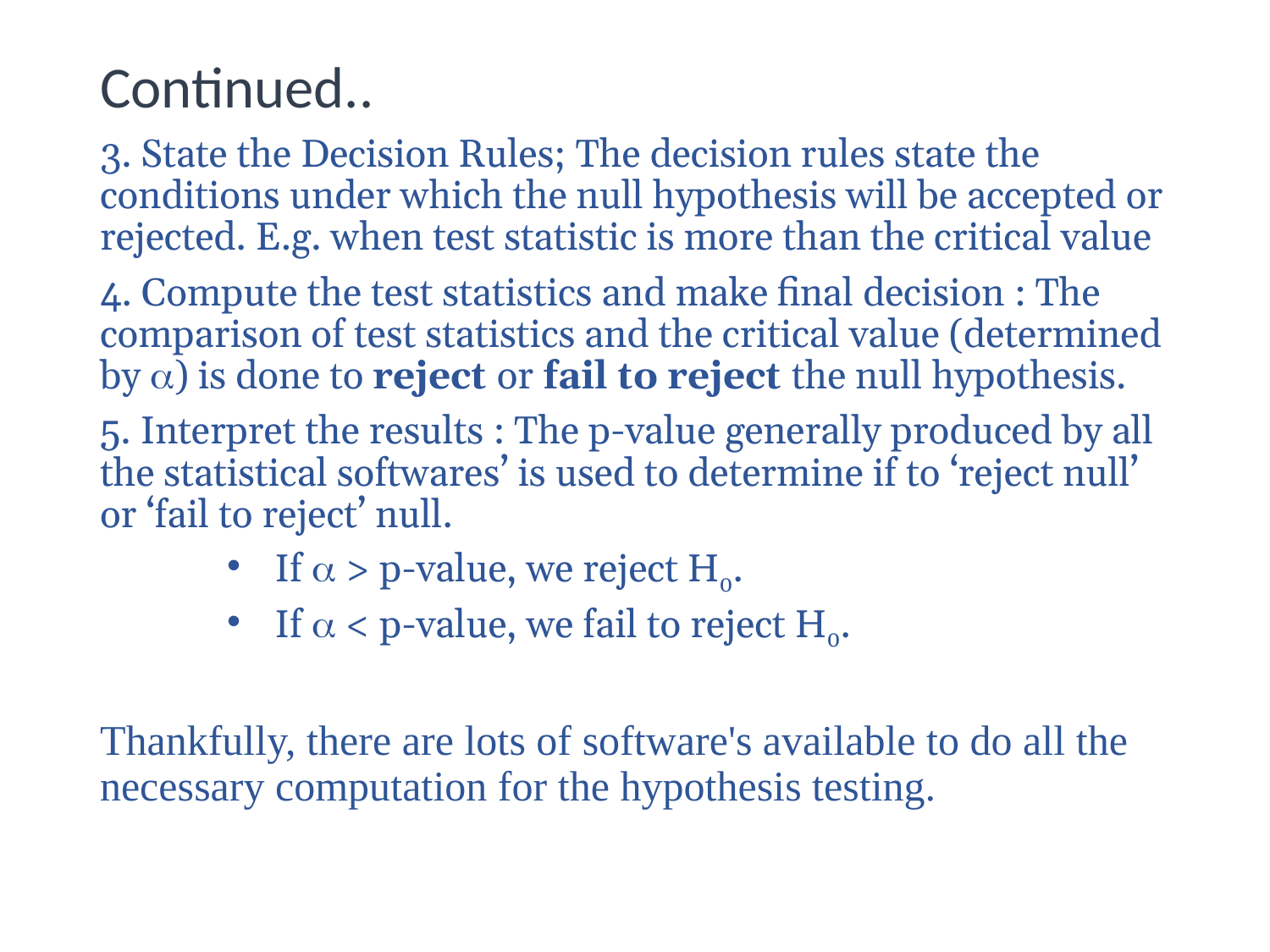

# Continued..
3. State the Decision Rules; The decision rules state the conditions under which the null hypothesis will be accepted or rejected. E.g. when test statistic is more than the critical value
4. Compute the test statistics and make final decision : The comparison of test statistics and the critical value (determined by α) is done to reject or fail to reject the null hypothesis.
5. Interpret the results : The p-value generally produced by all the statistical softwares’ is used to determine if to ‘reject null’ or ‘fail to reject’ null.
If α > p-value, we reject H0.
If α < p-value, we fail to reject H0.

Thankfully, there are lots of software's available to do all the necessary computation for the hypothesis testing.